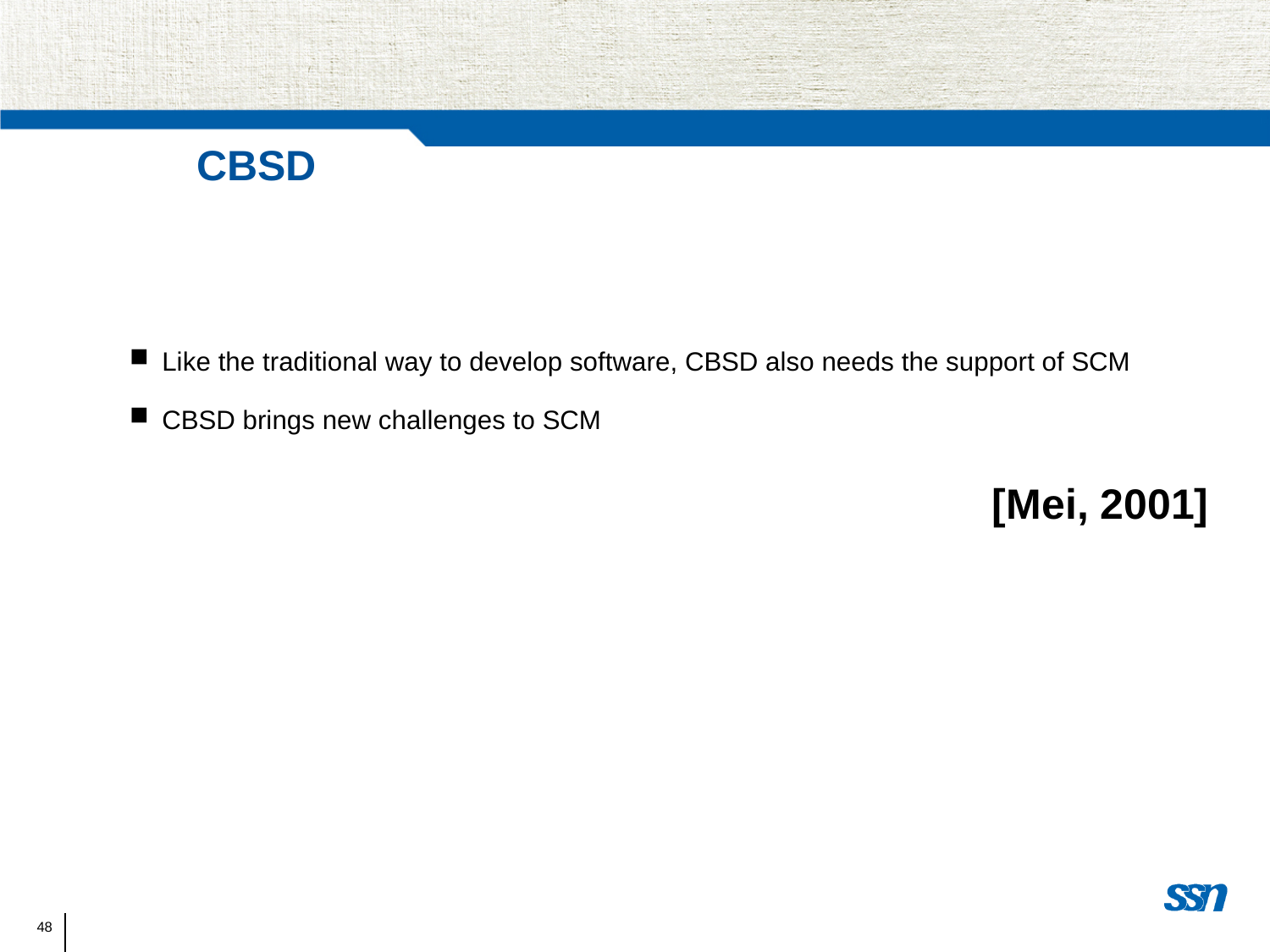

CBSD
Like the traditional way to develop software, CBSD also needs the support of SCM
CBSD brings new challenges to SCM
[Mei, 2001]